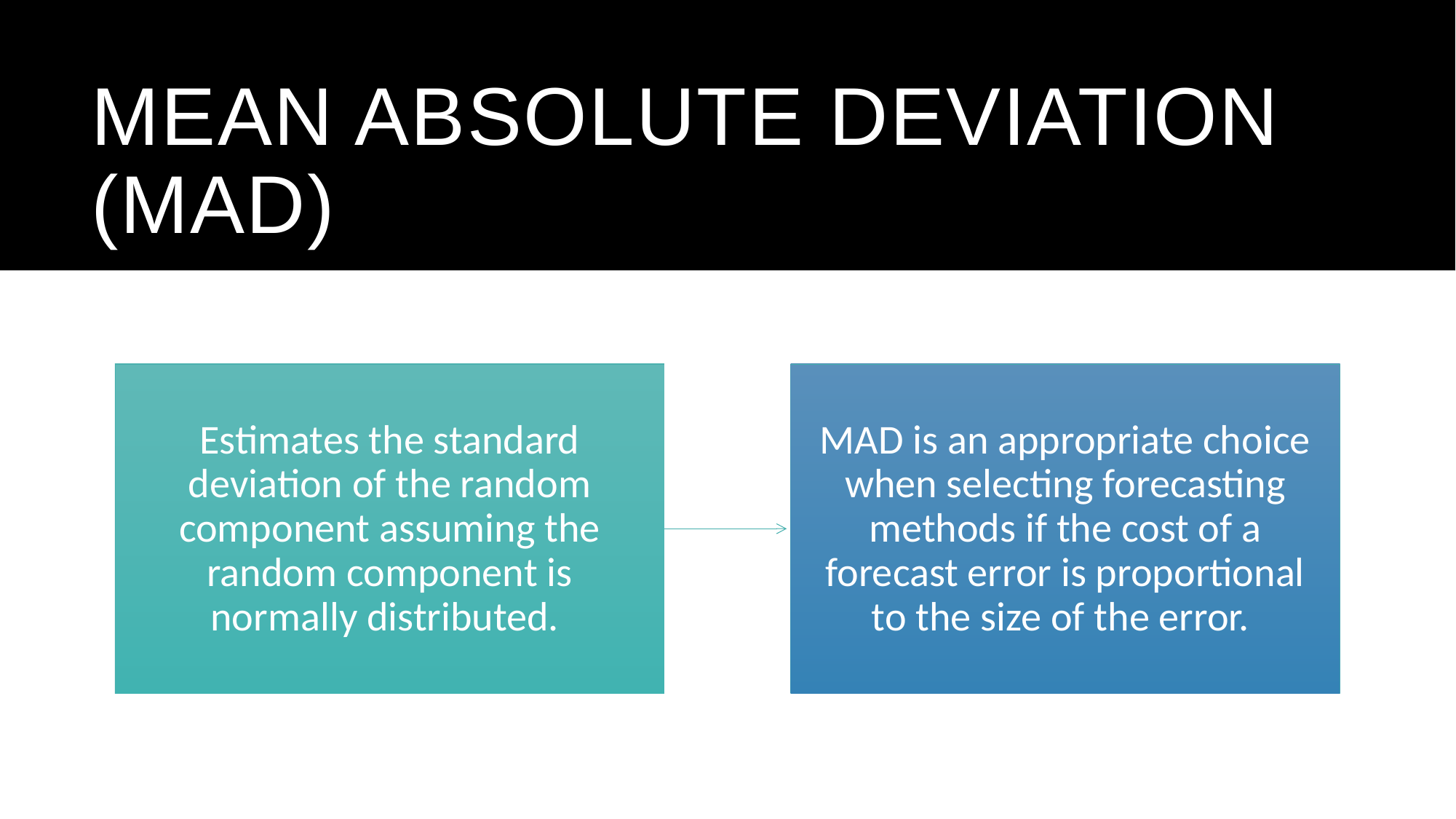

# MEAN ABSOLUTE DEVIATION (MAD)

Estimates the standard deviation of the random component assuming the random component is normally distributed.
MAD is an appropriate choice when selecting forecasting methods if the cost of a forecast error is proportional to the size of the error.